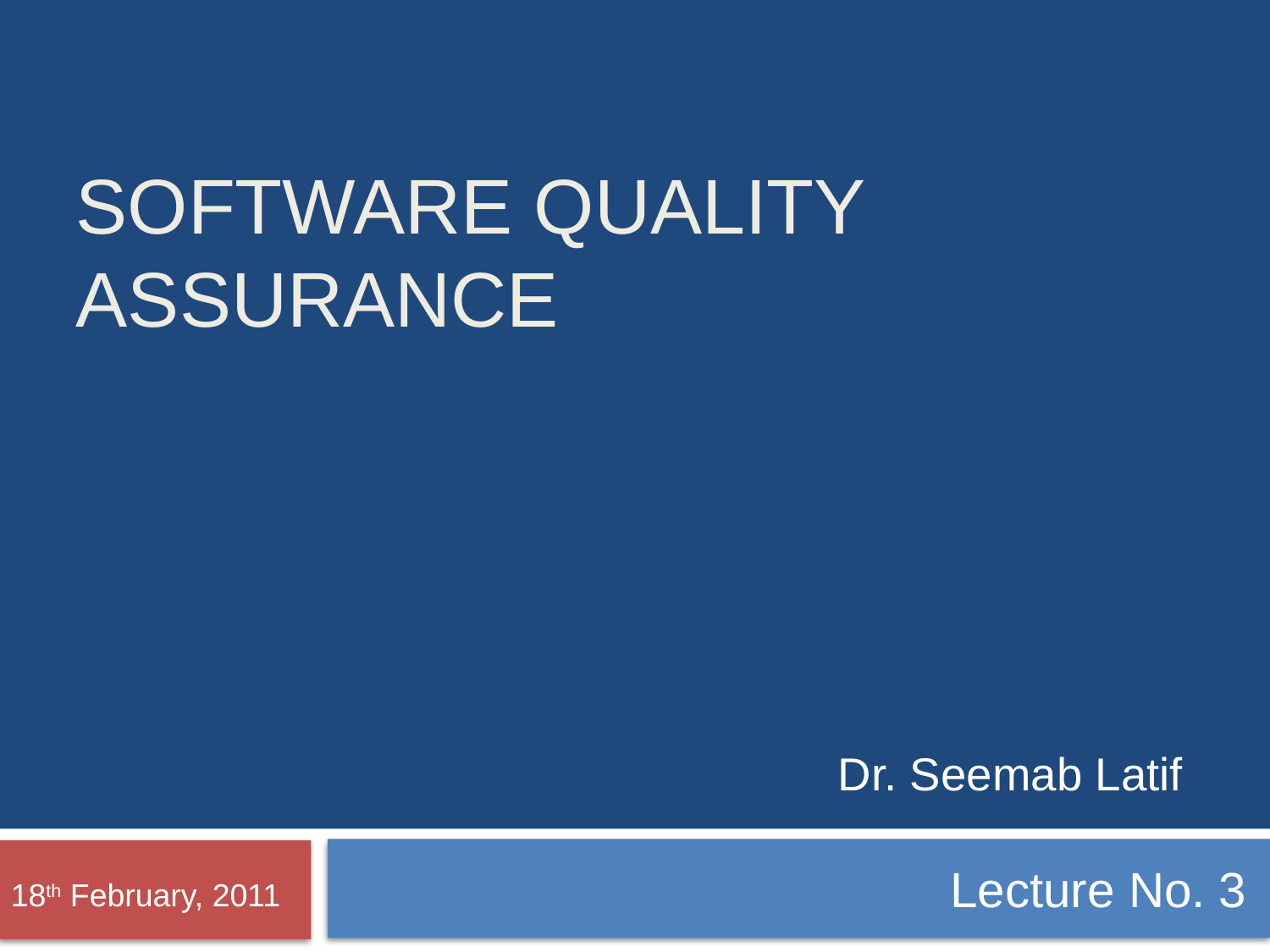

# Software Quality Assurance
Dr. Seemab Latif
Lecture No. 3
18th February, 2011